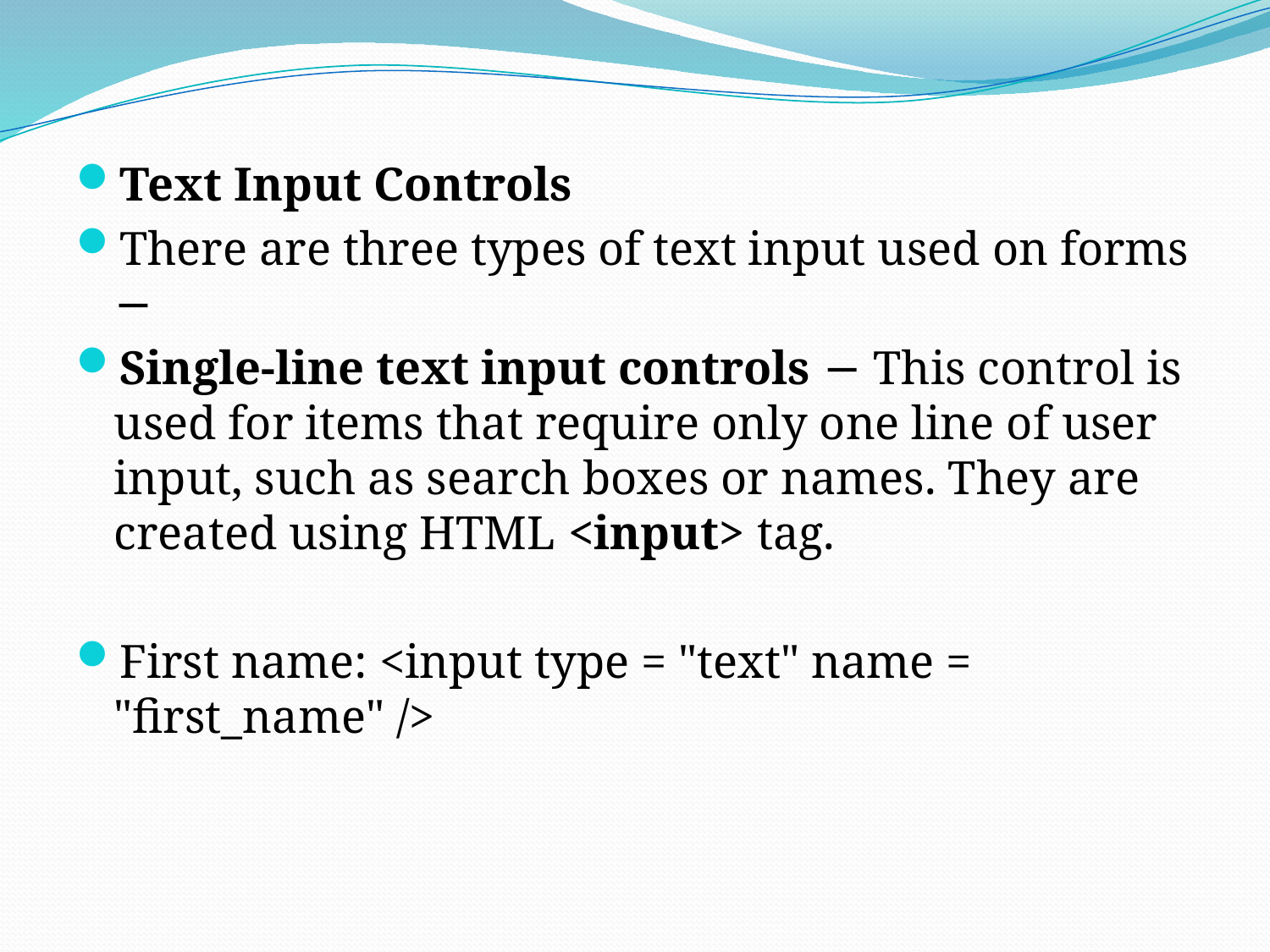

#
Text Input Controls
There are three types of text input used on forms −
Single-line text input controls − This control is used for items that require only one line of user input, such as search boxes or names. They are created using HTML <input> tag.

First name: <input type = "text" name = "first_name" />